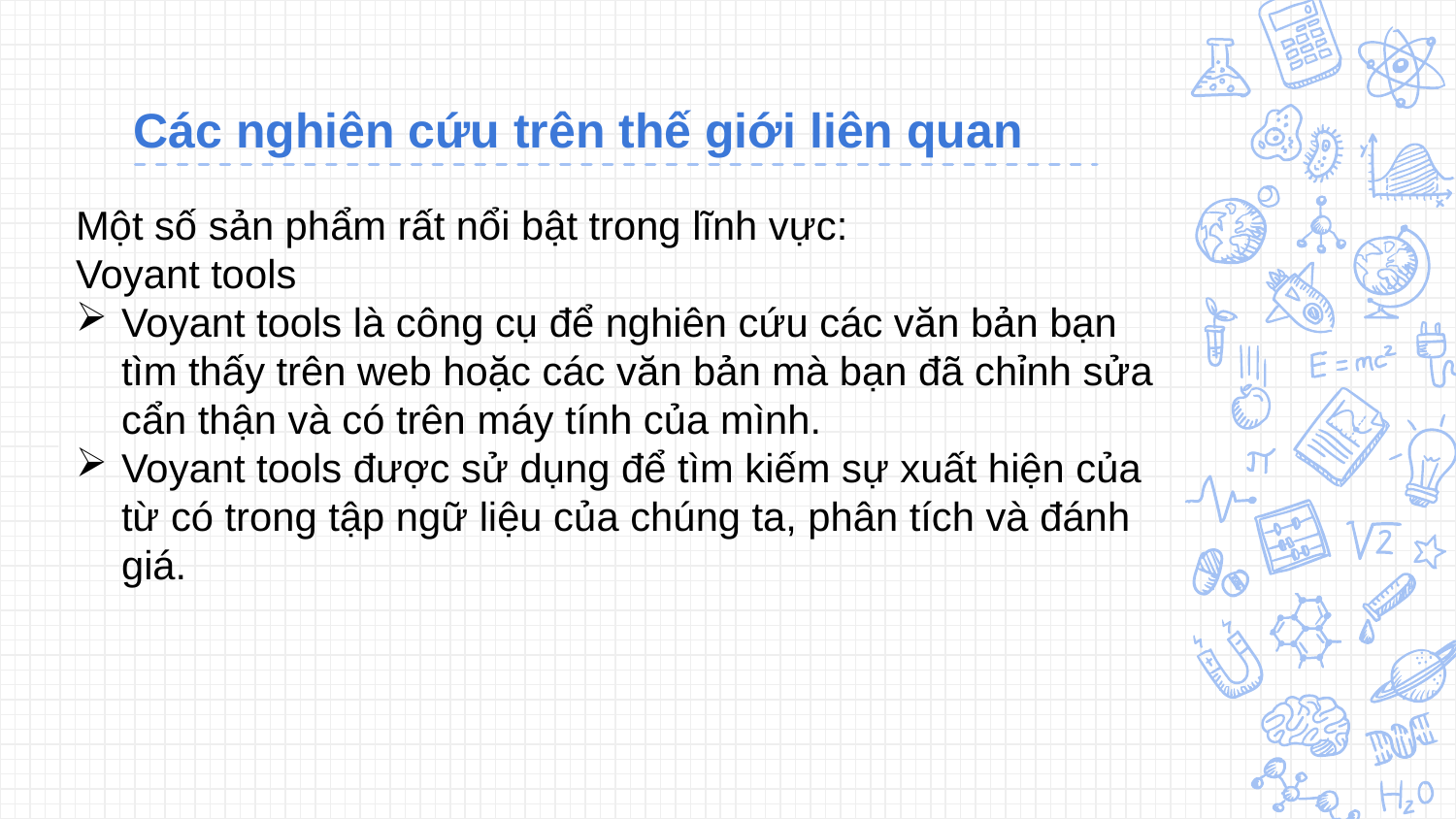

# Các nghiên cứu trên thế giới liên quan
Một số sản phẩm rất nổi bật trong lĩnh vực:
Voyant tools
Voyant tools là công cụ để nghiên cứu các văn bản bạn tìm thấy trên web hoặc các văn bản mà bạn đã chỉnh sửa cẩn thận và có trên máy tính của mình.
Voyant tools được sử dụng để tìm kiếm sự xuất hiện của từ có trong tập ngữ liệu của chúng ta, phân tích và đánh giá.